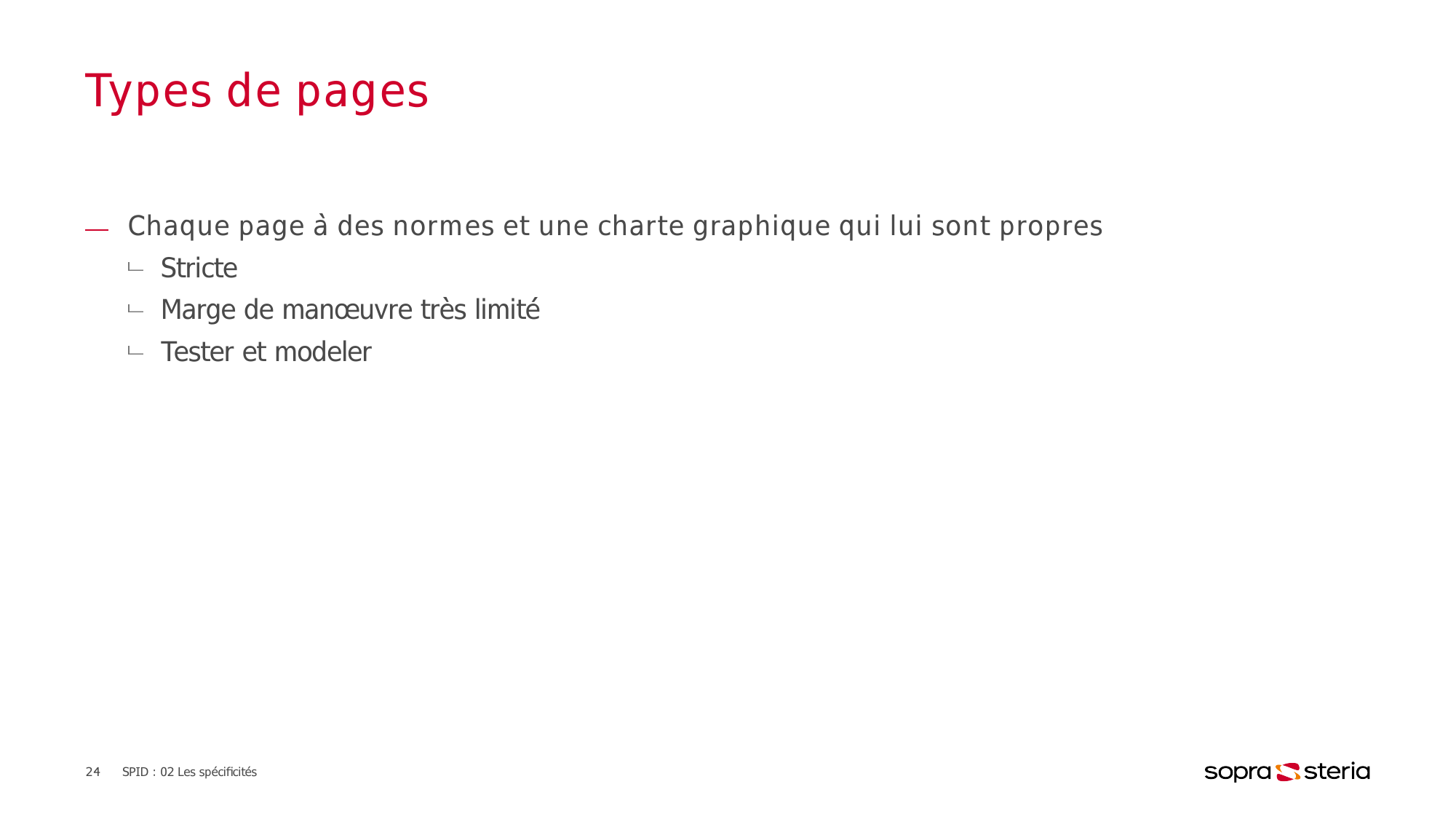

# Types de pages

Chaque page à des normes et une charte graphique qui lui sont propres
Stricte
Marge de manœuvre très limité
Tester et modeler

24
SPID : 02 Les spécificités